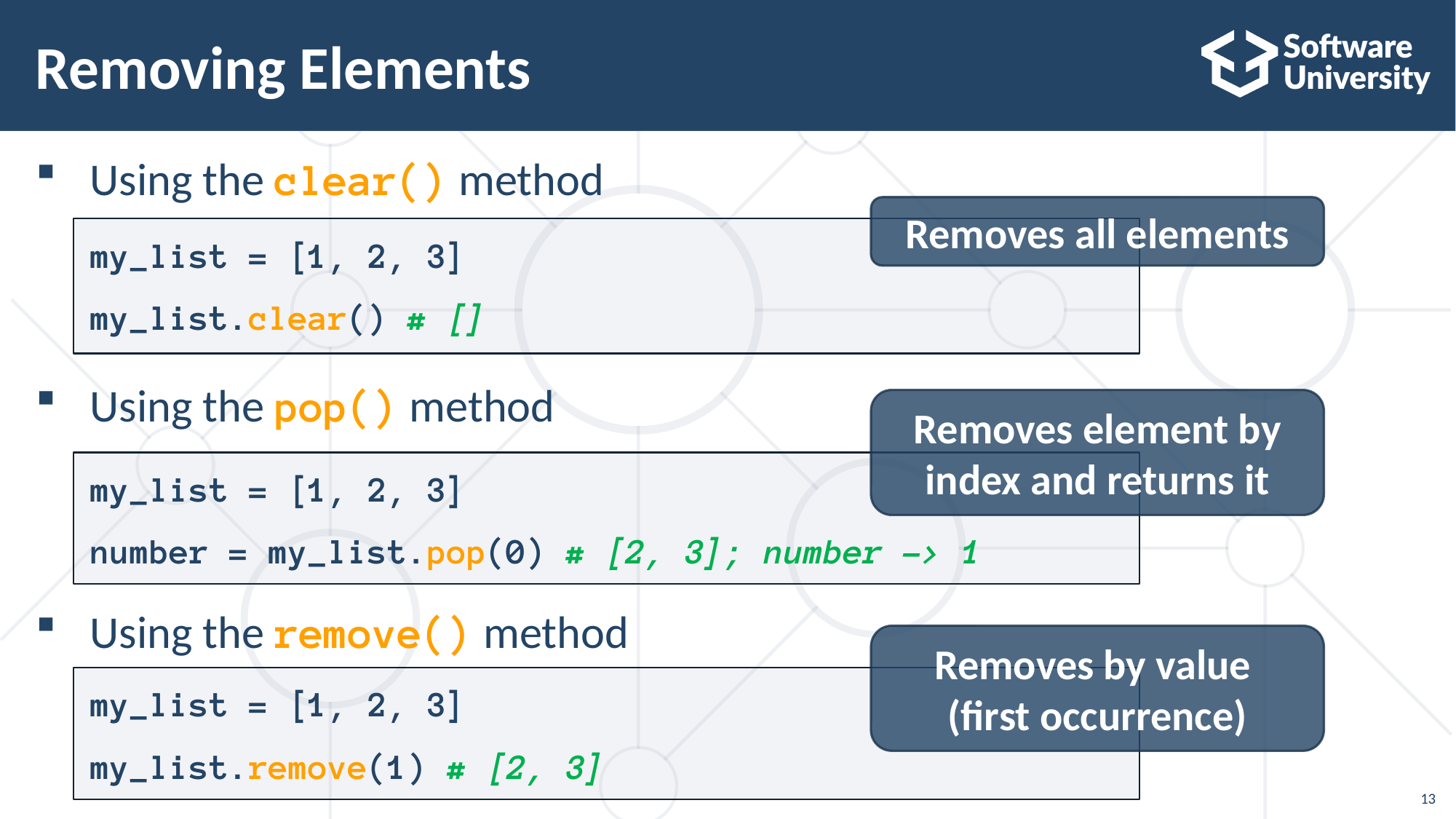

# Removing Elements
Using the clear() method

Using the pop() method

Using the remove() method
Removes all elements
my_list = [1, 2, 3]
my_list.clear() # []
Removes element by index and returns it
my_list = [1, 2, 3]
number = my_list.pop(0) # [2, 3]; number -> 1
Removes by value
(first occurrence)
my_list = [1, 2, 3]
my_list.remove(1) # [2, 3]
13